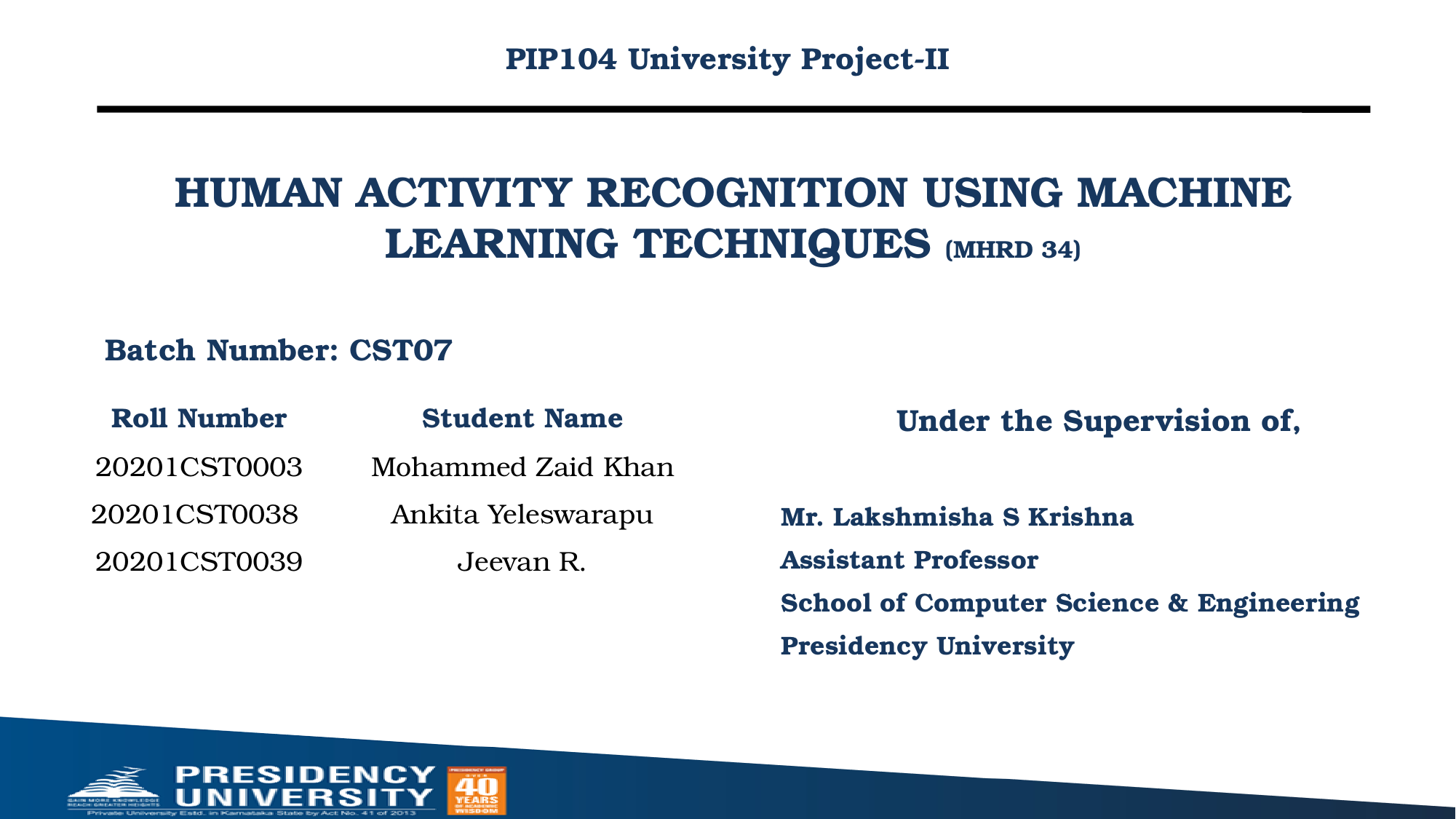

PIP104 University Project-II
# HUMAN ACTIVITY RECOGNITION USING MACHINE LEARNING TECHNIQUES (MHRD 34)
Batch Number: CST07

Under the Supervision of,

Mr. Lakshmisha S Krishna
Assistant Professor
School of Computer Science & Engineering
Presidency University

| Roll Number | Student Name |
| --- | --- |
| 20201CST0003 | Mohammed Zaid Khan |
| 20201CST0038 | Ankita Yeleswarapu |
| 20201CST0039 | Jeevan R. |
|  |  |
|  |  |